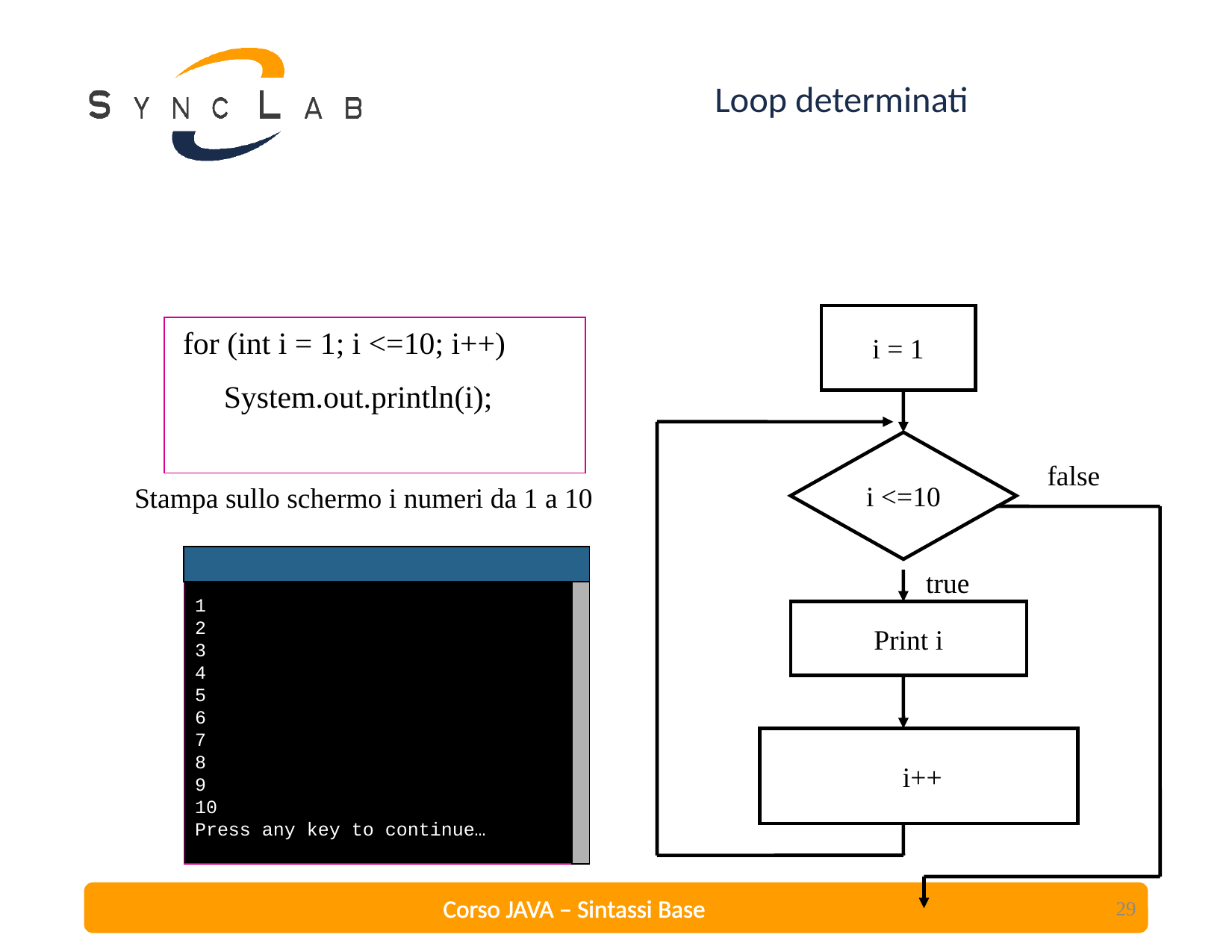

# Loop determinati
i = 1
 for (int i = 1; i <=10; i++)
      System.out.println(i);

i <=10

false
Stampa sullo schermo i numeri da 1 a 10

1
2
3
4
5
6
7
8
9
10
Press any key to continue…
true

Print i

 i++

29
Corso JAVA – Sintassi Base